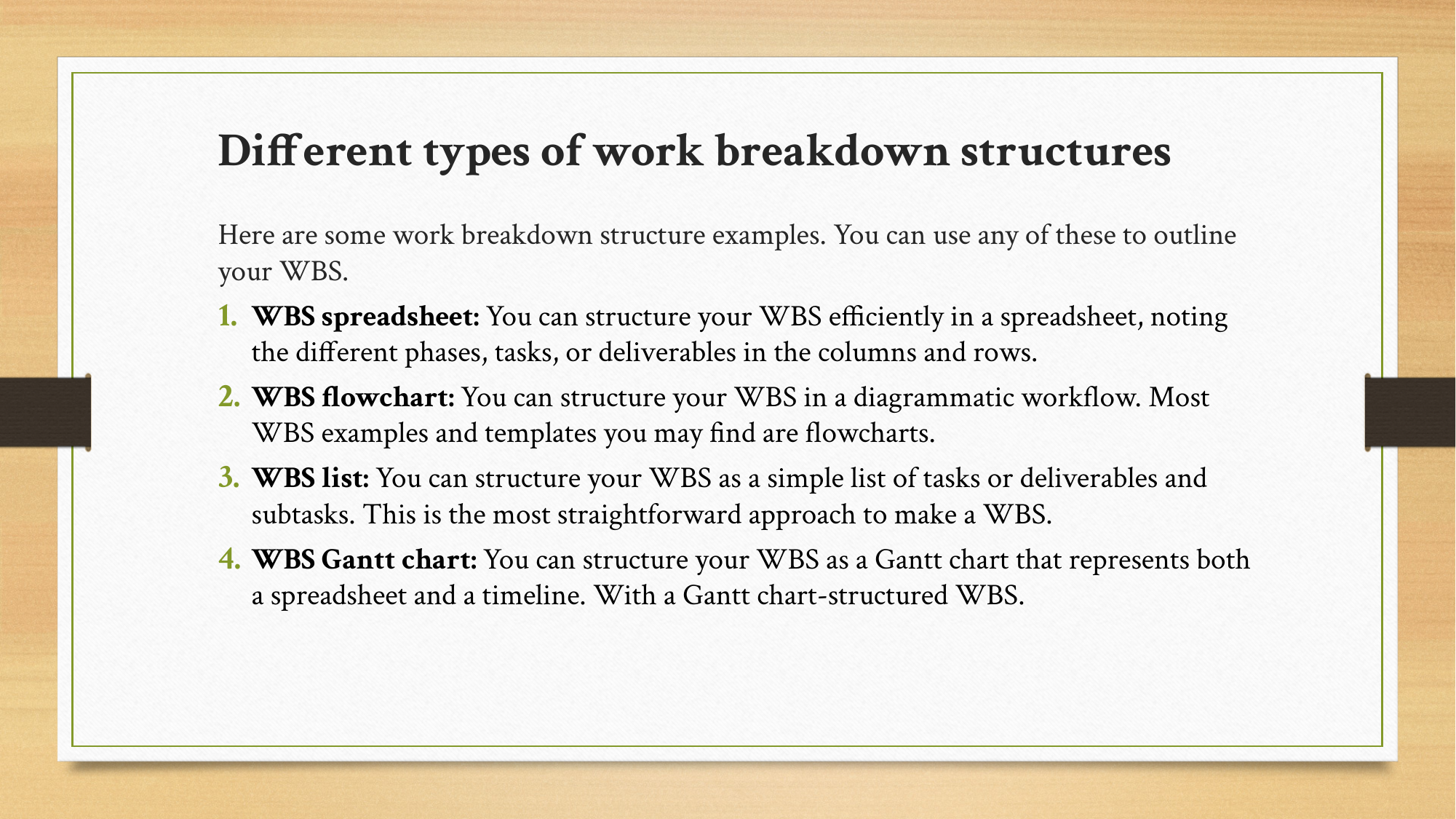

Different types of work breakdown structures

Here are some work breakdown structure examples. You can use any of these to outline your WBS.
WBS spreadsheet: You can structure your WBS efficiently in a spreadsheet, noting the different phases, tasks, or deliverables in the columns and rows.
WBS flowchart: You can structure your WBS in a diagrammatic workflow. Most WBS examples and templates you may find are flowcharts.
WBS list: You can structure your WBS as a simple list of tasks or deliverables and subtasks. This is the most straightforward approach to make a WBS.
WBS Gantt chart: You can structure your WBS as a Gantt chart that represents both a spreadsheet and a timeline. With a Gantt chart-structured WBS.